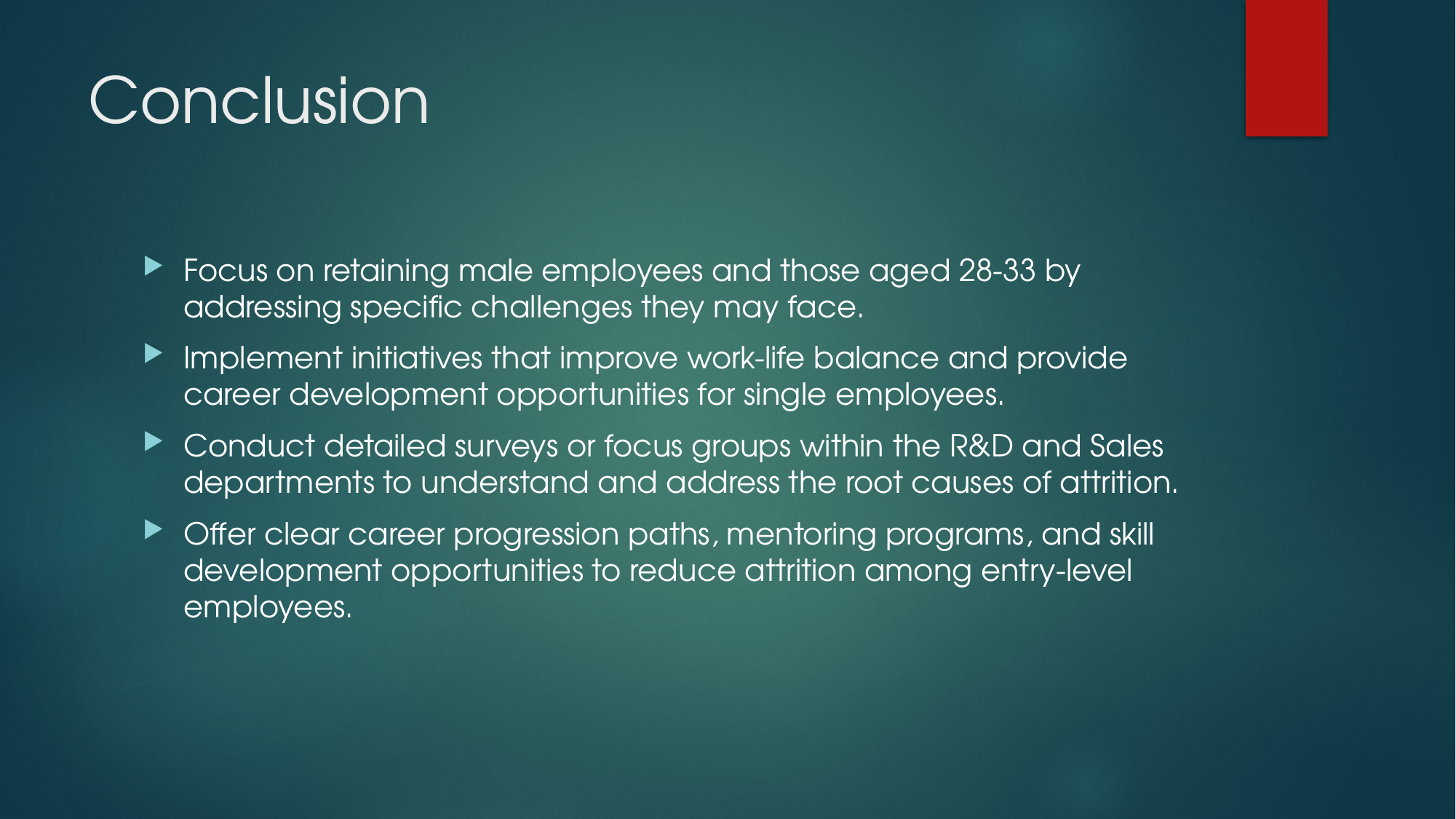

# Conclusion
Focus on retaining male employees and those aged 28-33 by addressing specific challenges they may face.
Implement initiatives that improve work-life balance and provide career development opportunities for single employees.
Conduct detailed surveys or focus groups within the R&D and Sales departments to understand and address the root causes of attrition.
Offer clear career progression paths, mentoring programs, and skill development opportunities to reduce attrition among entry-level employees.